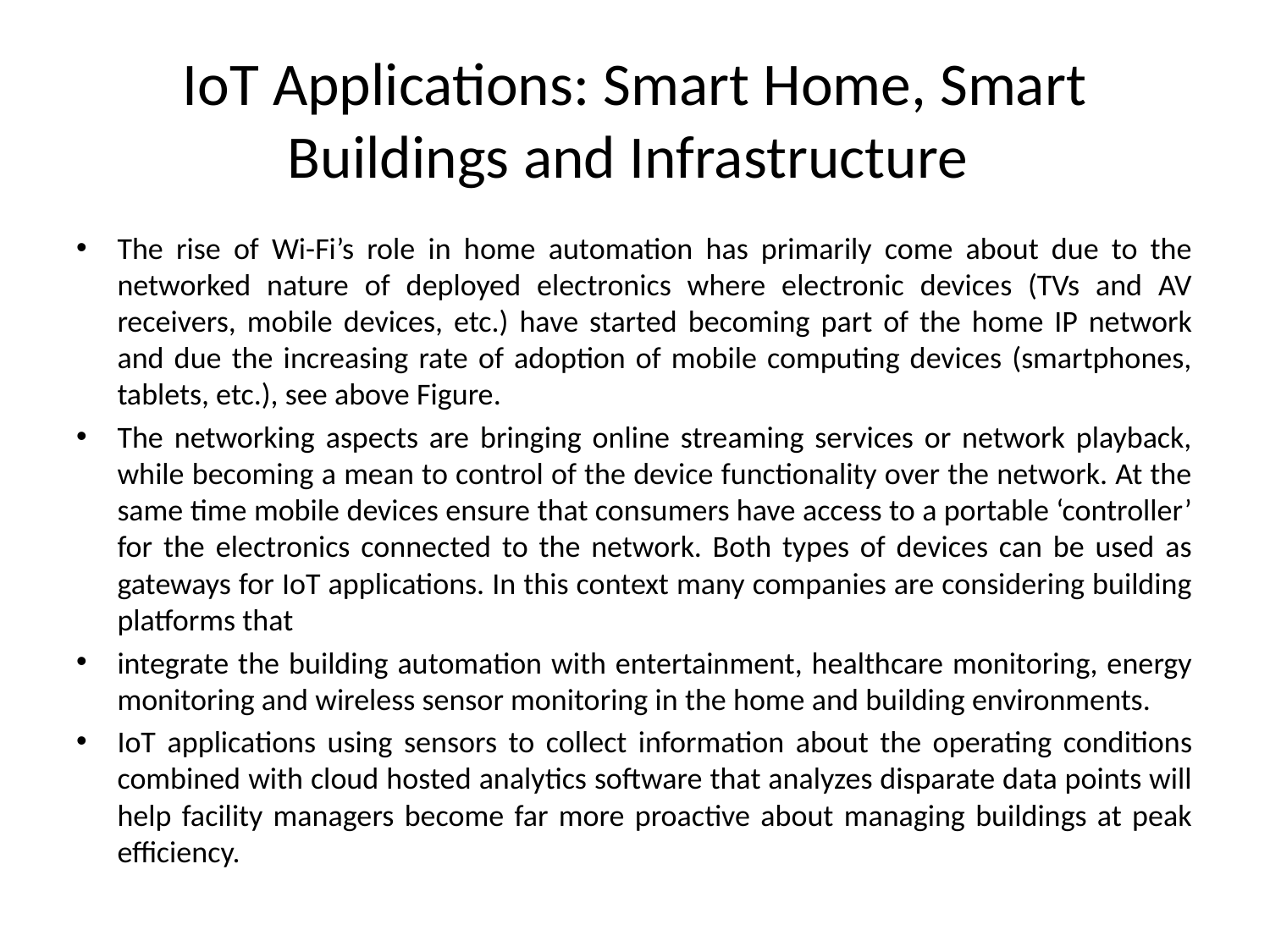

# IoT Applications: Smart Home, Smart Buildings and Infrastructure
The rise of Wi-Fi’s role in home automation has primarily come about due to the networked nature of deployed electronics where electronic devices (TVs and AV receivers, mobile devices, etc.) have started becoming part of the home IP network and due the increasing rate of adoption of mobile computing devices (smartphones, tablets, etc.), see above Figure.
The networking aspects are bringing online streaming services or network playback, while becoming a mean to control of the device functionality over the network. At the same time mobile devices ensure that consumers have access to a portable ‘controller’ for the electronics connected to the network. Both types of devices can be used as gateways for IoT applications. In this context many companies are considering building platforms that
integrate the building automation with entertainment, healthcare monitoring, energy monitoring and wireless sensor monitoring in the home and building environments.
IoT applications using sensors to collect information about the operating conditions combined with cloud hosted analytics software that analyzes disparate data points will help facility managers become far more proactive about managing buildings at peak efficiency.